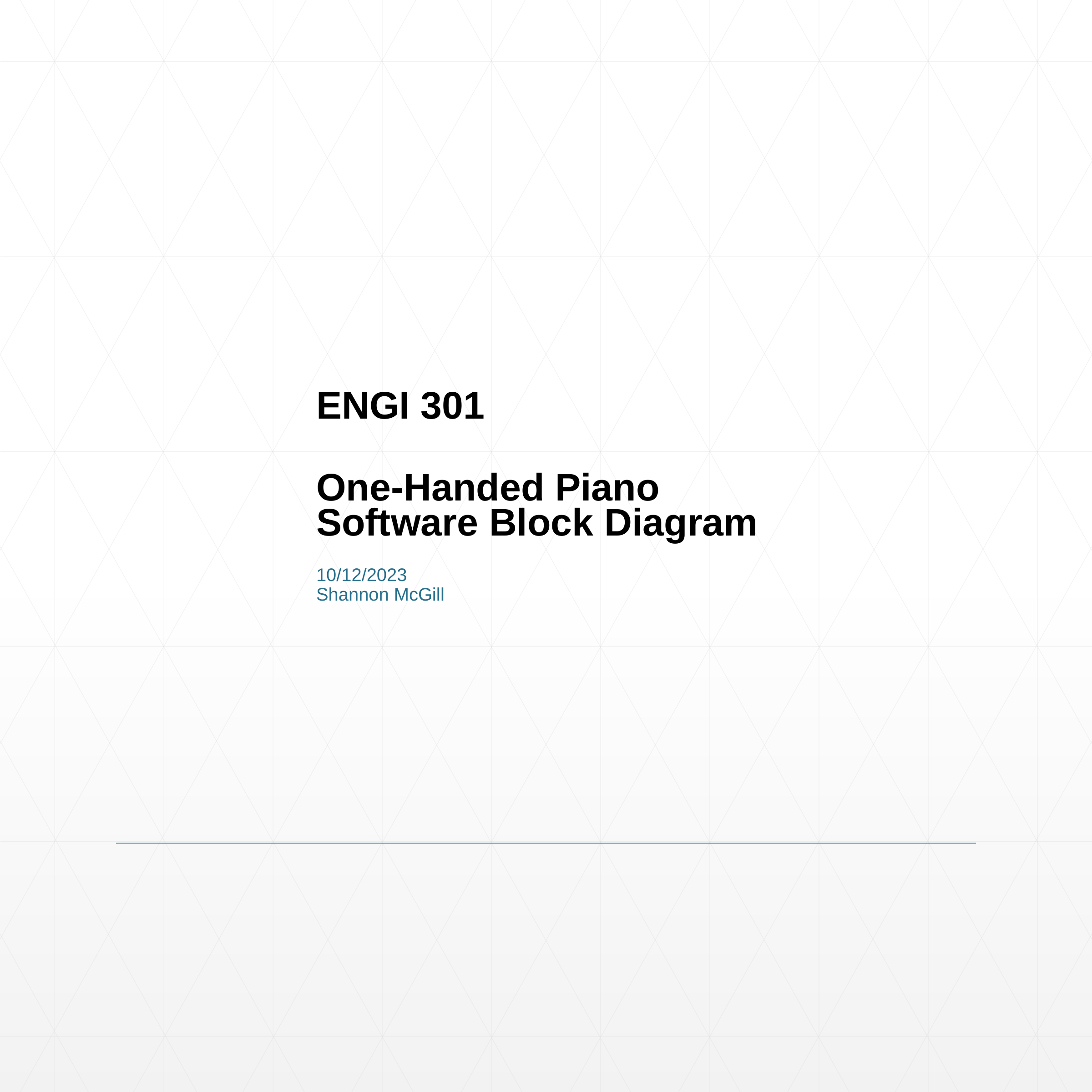

# ENGI 301 One-Handed Piano Software Block Diagram
10/12/2023
Shannon McGill